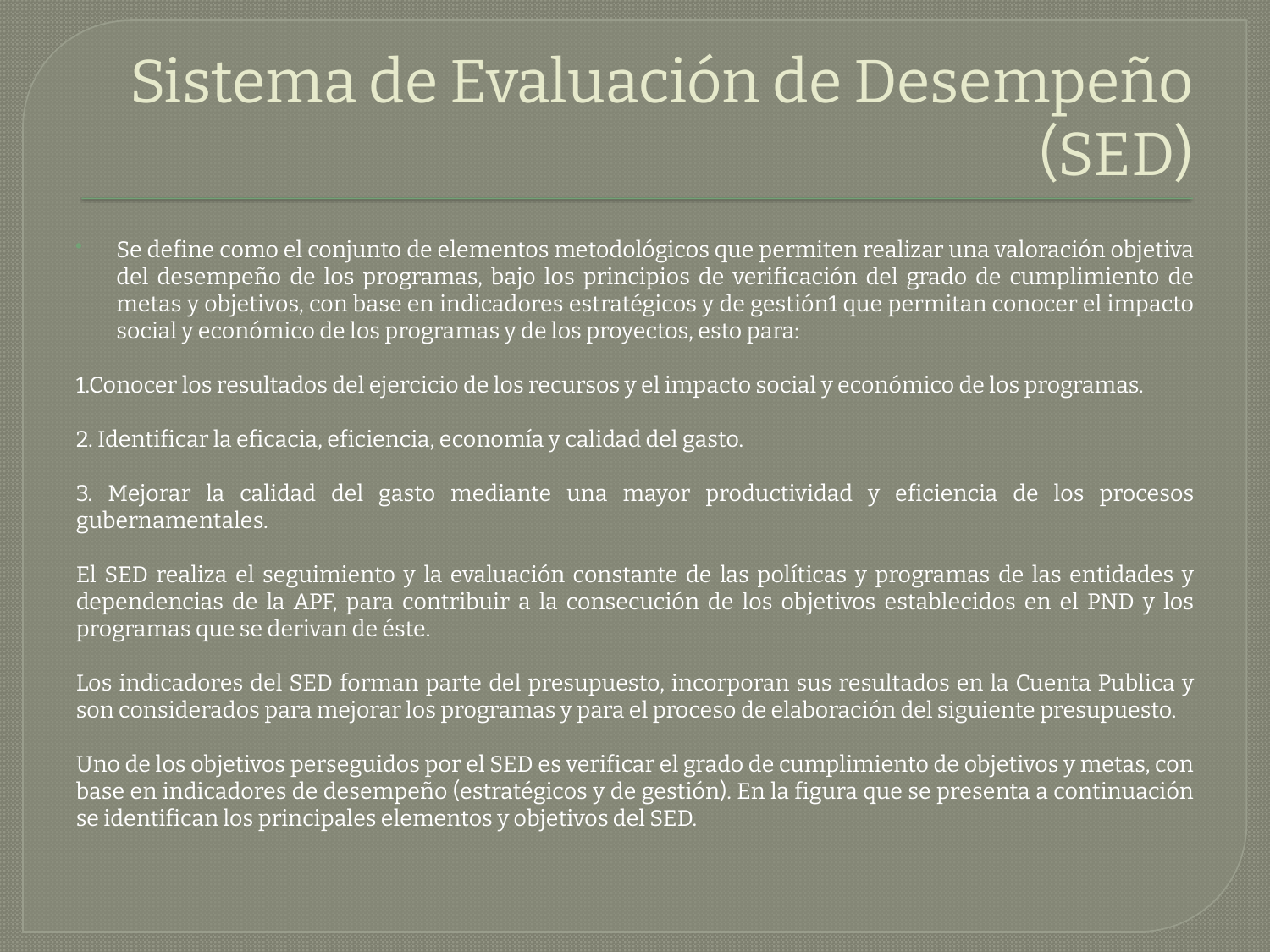

# Sistema de Evaluación de Desempeño (SED)
Se define como el conjunto de elementos metodológicos que permiten realizar una valoración objetiva del desempeño de los programas, bajo los principios de verificación del grado de cumplimiento de metas y objetivos, con base en indicadores estratégicos y de gestión1 que permitan conocer el impacto social y económico de los programas y de los proyectos, esto para:

1.Conocer los resultados del ejercicio de los recursos y el impacto social y económico de los programas.

2. Identificar la eficacia, eficiencia, economía y calidad del gasto.

3. Mejorar la calidad del gasto mediante una mayor productividad y eficiencia de los procesos gubernamentales.

El SED realiza el seguimiento y la evaluación constante de las políticas y programas de las entidades y dependencias de la APF, para contribuir a la consecución de los objetivos establecidos en el PND y los programas que se derivan de éste.

Los indicadores del SED forman parte del presupuesto, incorporan sus resultados en la Cuenta Publica y son considerados para mejorar los programas y para el proceso de elaboración del siguiente presupuesto.

Uno de los objetivos perseguidos por el SED es verificar el grado de cumplimiento de objetivos y metas, con base en indicadores de desempeño (estratégicos y de gestión). En la figura que se presenta a continuación se identifican los principales elementos y objetivos del SED.